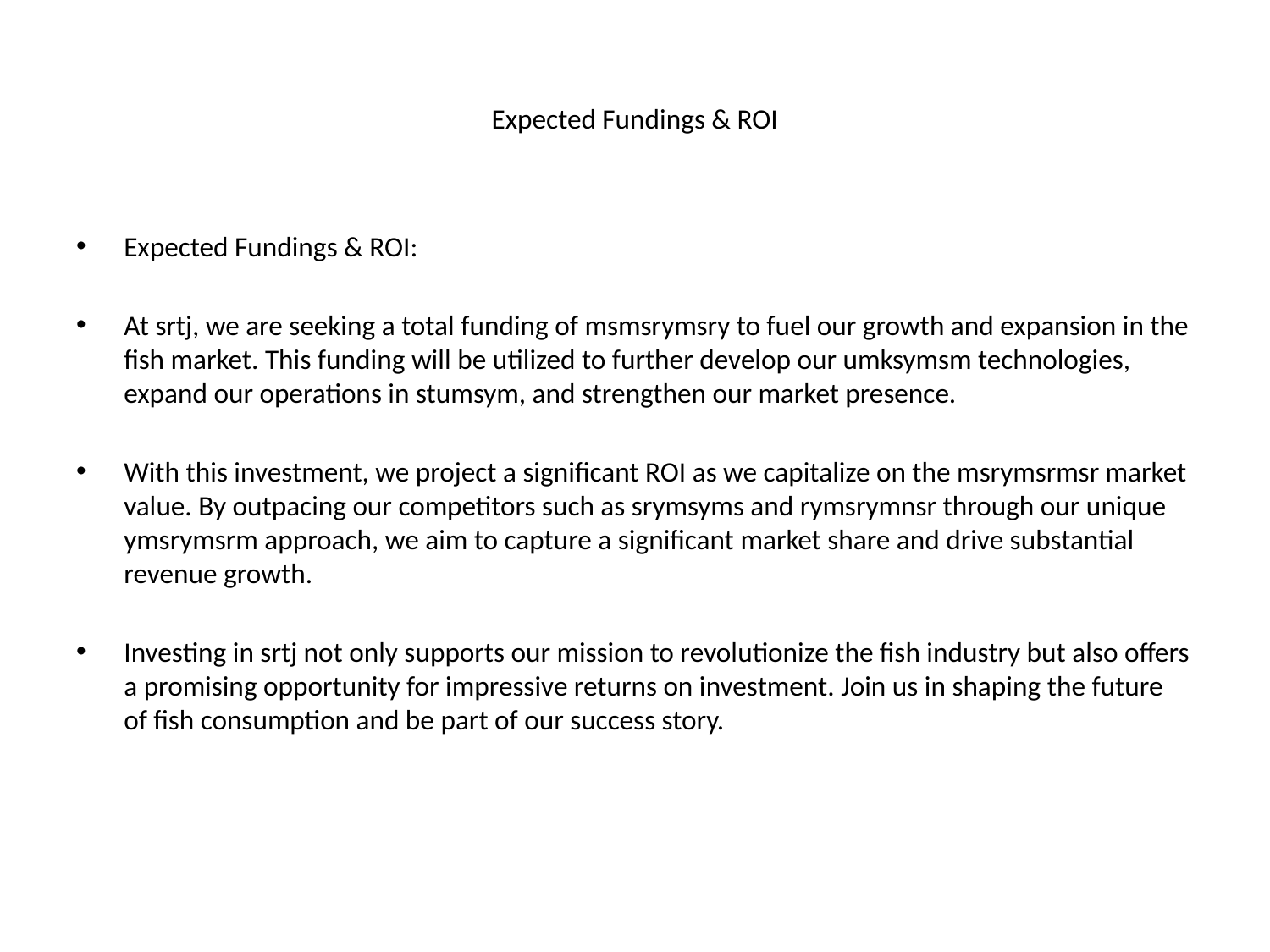

# Expected Fundings & ROI
Expected Fundings & ROI:

At srtj, we are seeking a total funding of msmsrymsry to fuel our growth and expansion in the fish market. This funding will be utilized to further develop our umksymsm technologies, expand our operations in stumsym, and strengthen our market presence.

With this investment, we project a significant ROI as we capitalize on the msrymsrmsr market value. By outpacing our competitors such as srymsyms and rymsrymnsr through our unique ymsrymsrm approach, we aim to capture a significant market share and drive substantial revenue growth.

Investing in srtj not only supports our mission to revolutionize the fish industry but also offers a promising opportunity for impressive returns on investment. Join us in shaping the future of fish consumption and be part of our success story.